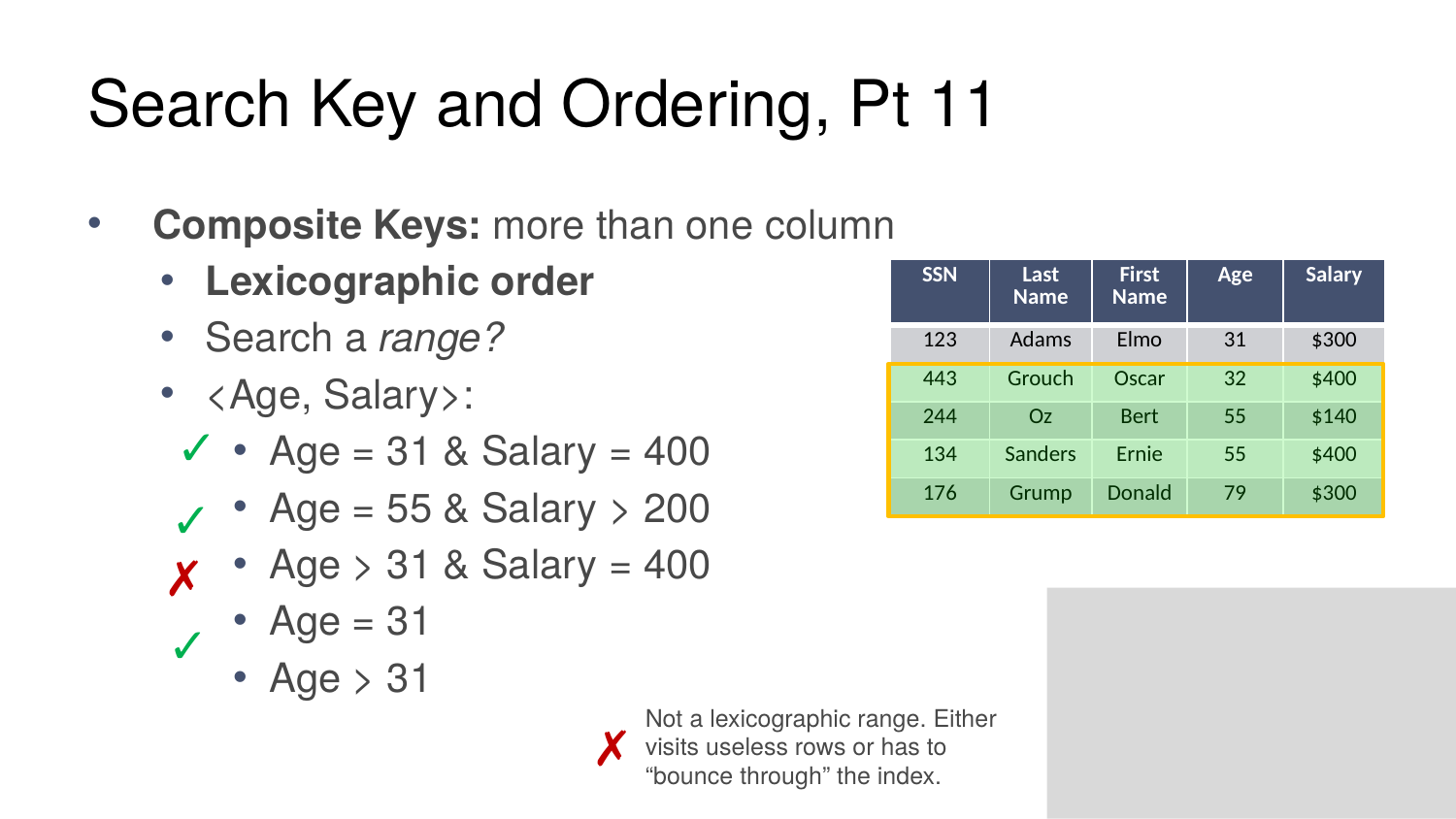

# Search Key and Ordering, Pt 11
 Composite Keys: more than one column
Lexicographic order
Search a range?
<Age, Salary>:
Age = 31 & Salary = 400
Age = 55 & Salary > 200
Age > 31 & Salary = 400
Age = 31
Age > 31
| SSN | Last Name | First Name | Age | Salary |
| --- | --- | --- | --- | --- |
| 123 | Adams | Elmo | 31 | $300 |
| 443 | Grouch | Oscar | 32 | $400 |
| 244 | Oz | Bert | 55 | $140 |
| 134 | Sanders | Ernie | 55 | $400 |
| 176 | Grump | Donald | 79 | $300 |

✓
✓
✗
✓
Not a lexicographic range. Either visits useless rows or has to “bounce through” the index.
✗